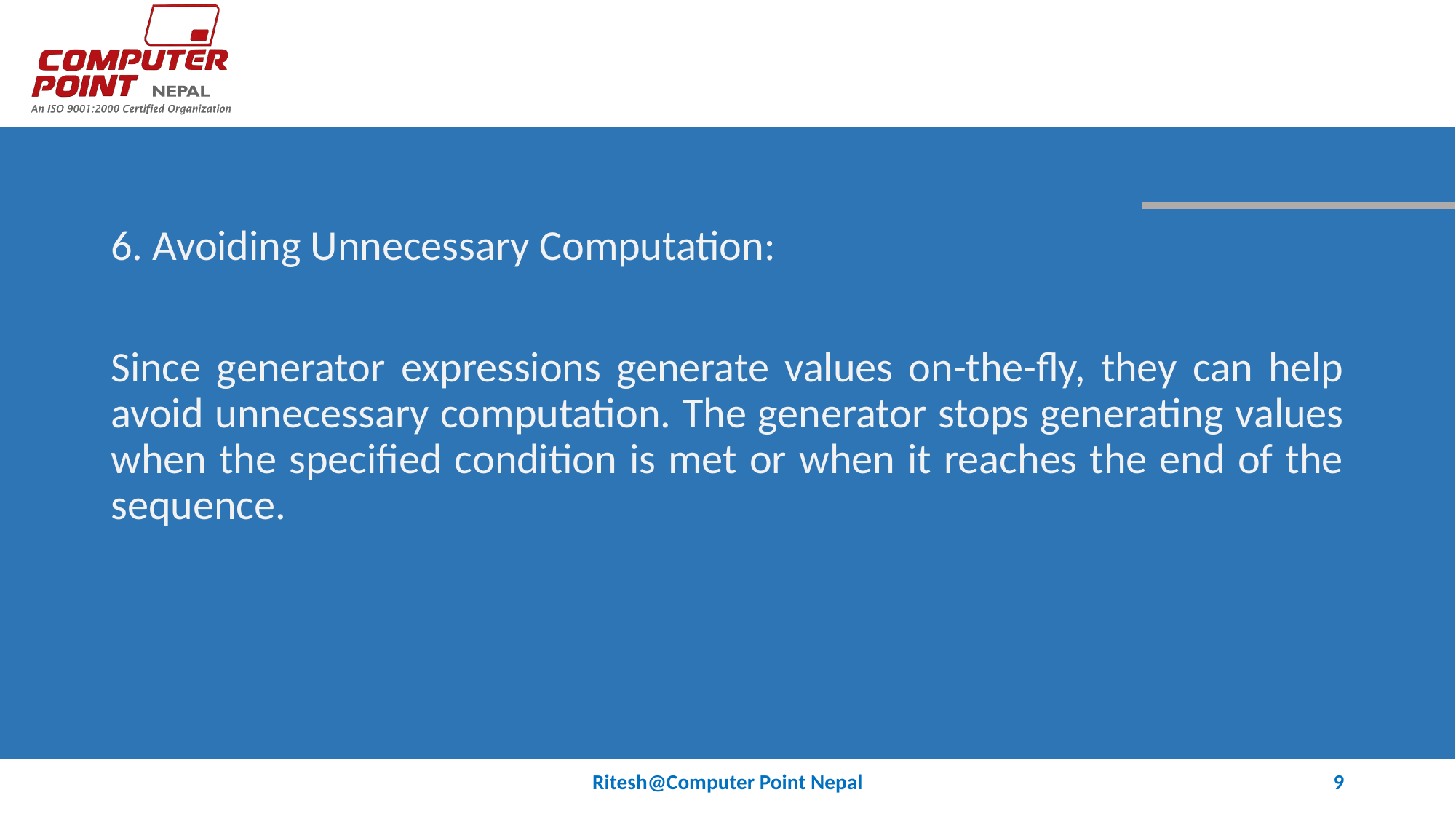

#
6. Avoiding Unnecessary Computation:

Since generator expressions generate values on-the-fly, they can help avoid unnecessary computation. The generator stops generating values when the specified condition is met or when it reaches the end of the sequence.

Ritesh@Computer Point Nepal

9